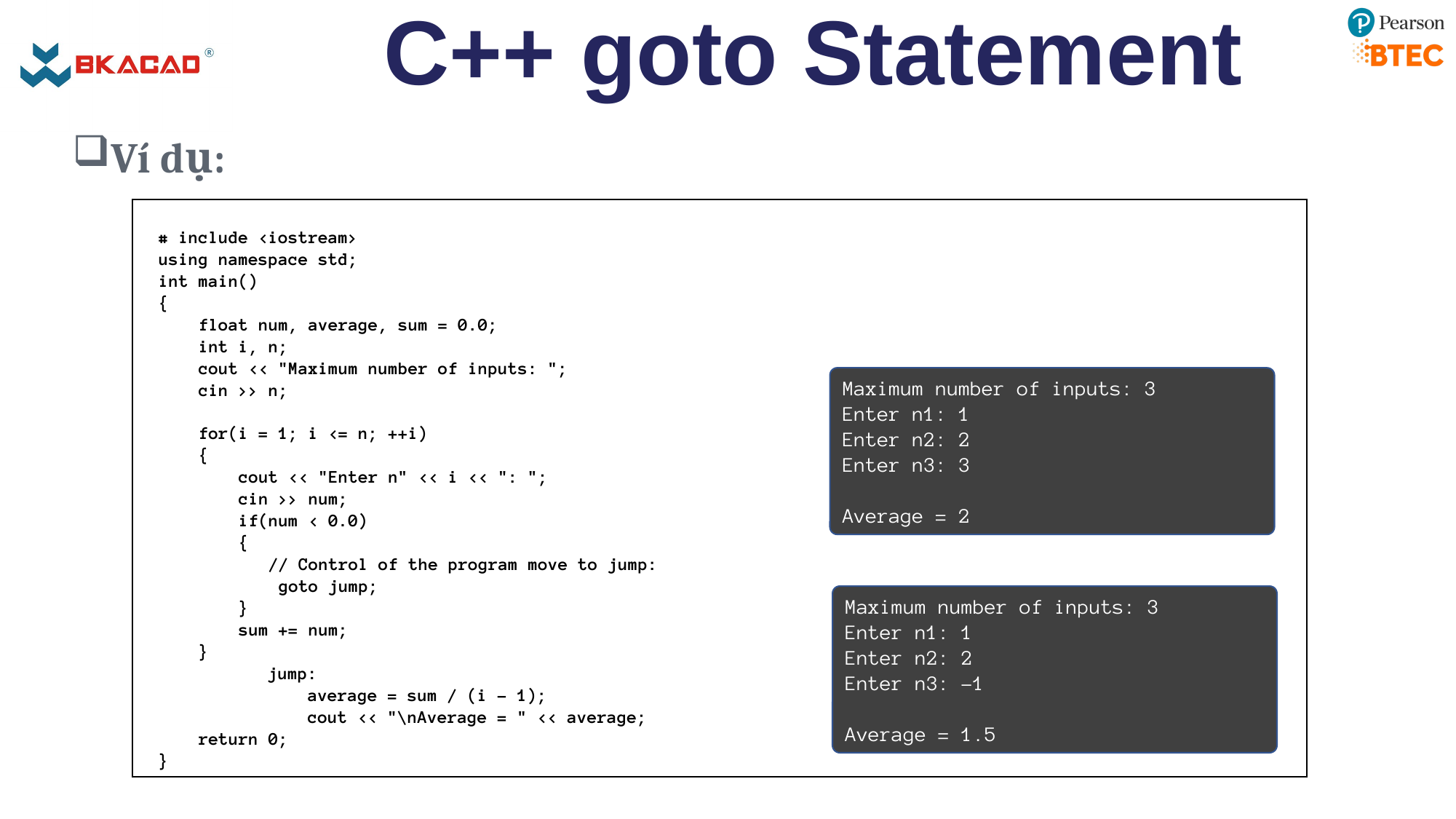

# C++ goto Statement
Ví dụ:

# include <iostream>
using namespace std;
int main()
{
    float num, average, sum = 0.0;
    int i, n;
    cout << "Maximum number of inputs: ";
    cin >> n;

    for(i = 1; i <= n; ++i)
    {
        cout << "Enter n" << i << ": ";
        cin >> num;
        if(num < 0.0)
        {
           // Control of the program move to jump:
            goto jump;
        }
        sum += num;
    }
	jump:
	    average = sum / (i - 1);
	    cout << "\nAverage = " << average;
    return 0;
}
Maximum number of inputs: 3
Enter n1: 1
Enter n2: 2
Enter n3: 3

Average = 2
Maximum number of inputs: 3
Enter n1: 1
Enter n2: 2
Enter n3: -1

Average = 1.5